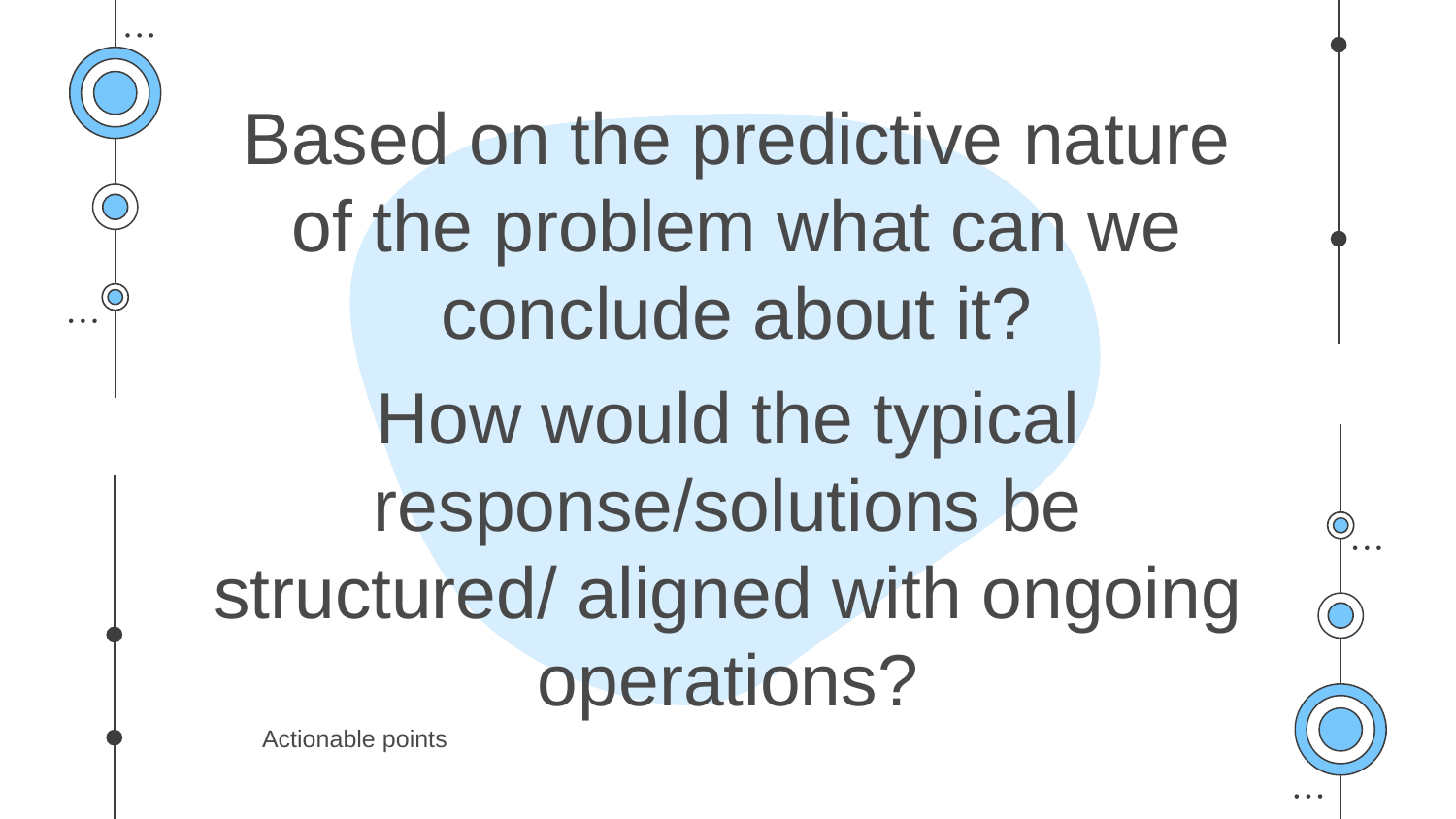

# Based on the predictive nature of the problem what can we conclude about it?
How would the typical response/solutions be structured/ aligned with ongoing operations?
Actionable points